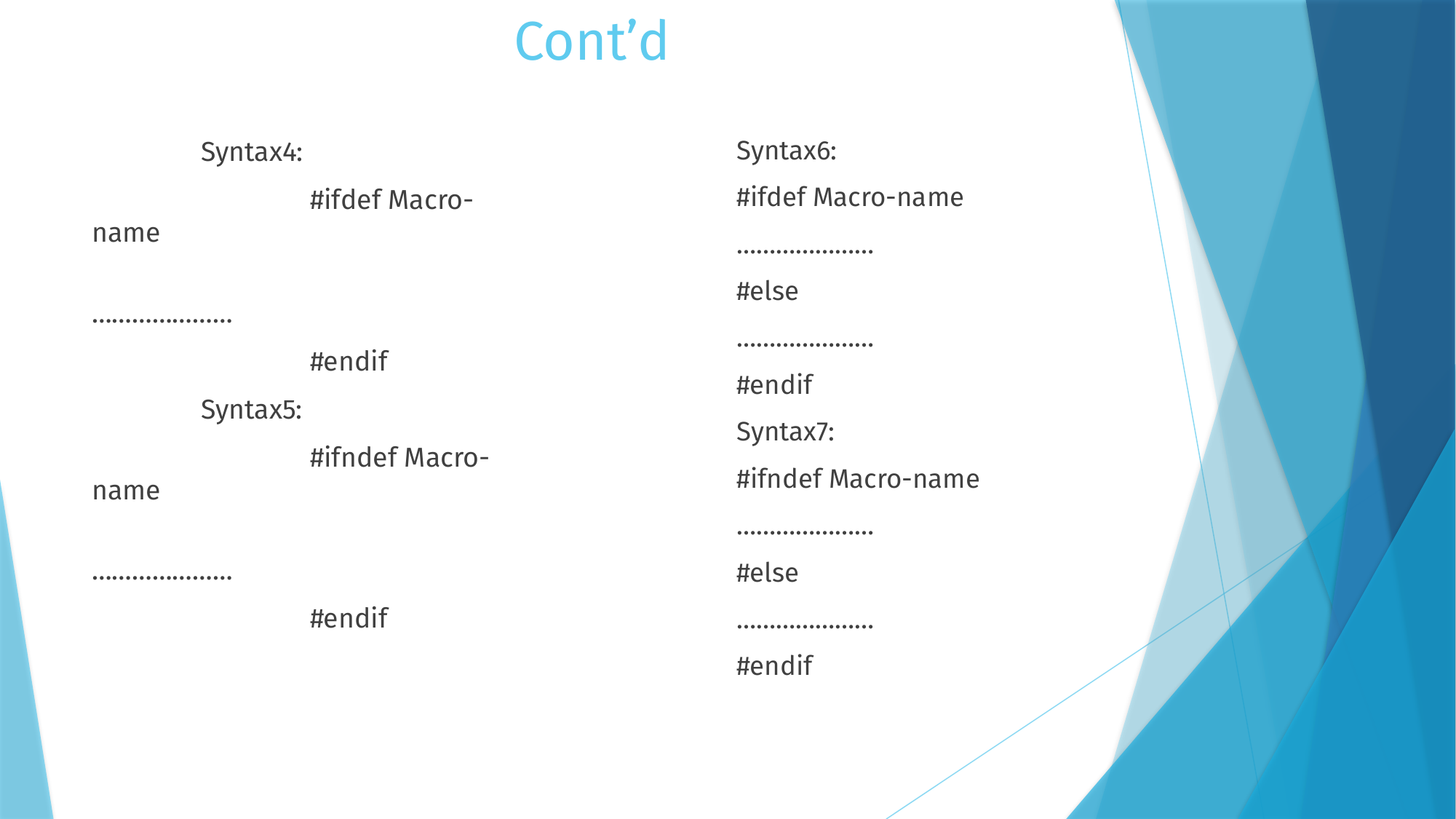

# Cont’d
	Syntax6:
		#ifdef Macro-name
			…………………
		#else
			…………………
		#endif
	Syntax7:
		#ifndef Macro-name
			…………………
		#else
			…………………
		#endif
	Syntax4:
		#ifdef Macro-name
			…………………
		#endif
	Syntax5:
		#ifndef Macro-name
			…………………
		#endif